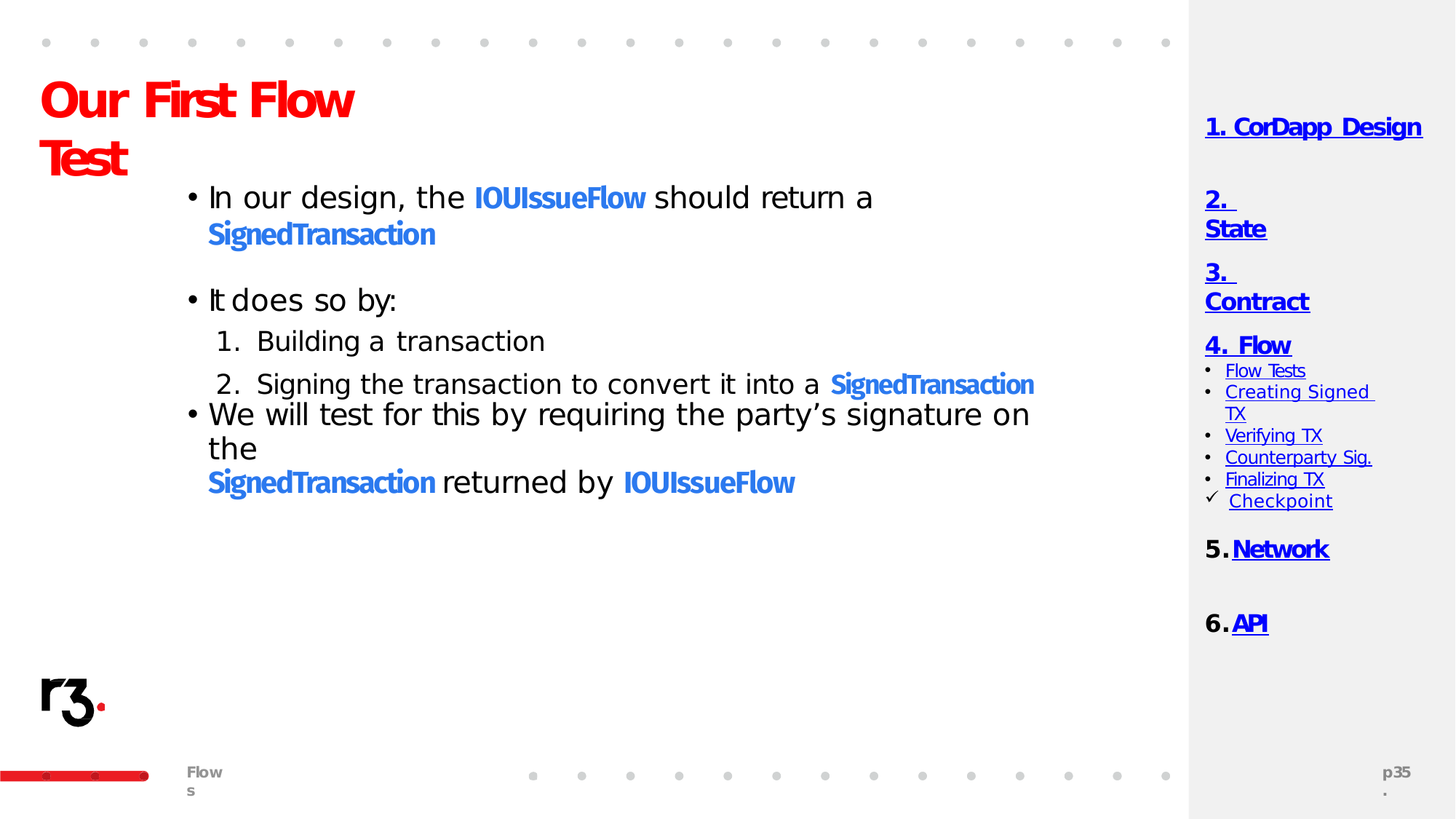

# Our First Flow Test
1. CorDapp Design
In our design, the IOUIssueFlow should return a SignedTransaction
It does so by:
Building a transaction
Signing the transaction to convert it into a SignedTransaction
2. State
3. Contract
4. Flow
Flow Tests
Creating Signed TX
Verifying TX
Counterparty Sig.
Finalizing TX
Checkpoint
We will test for this by requiring the party’s signature on the
SignedTransaction returned by IOUIssueFlow
Network

API
Flows
p35.